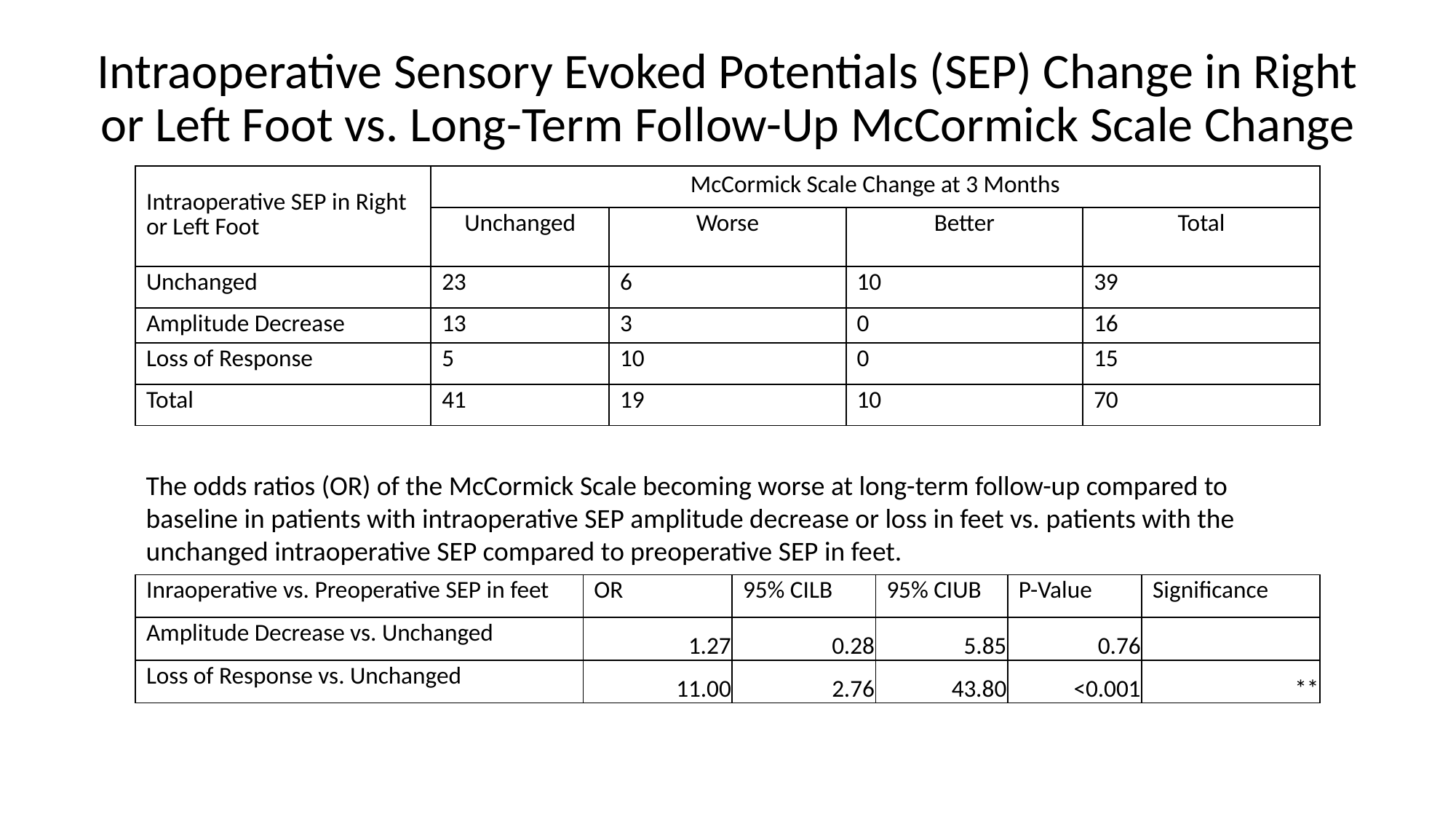

# Intraoperative Sensory Evoked Potentials (SEP) Change in Right or Left Foot vs. Long-Term Follow-Up McCormick Scale Change
| Intraoperative SEP in Right or Left Foot | McCormick Scale Change at 3 Months |  |  |  |
| --- | --- | --- | --- | --- |
|  | Unchanged | Worse | Better | Total |
| Unchanged | 23 | 6 | 10 | 39 |
| Amplitude Decrease | 13 | 3 | 0 | 16 |
| Loss of Response | 5 | 10 | 0 | 15 |
| Total | 41 | 19 | 10 | 70 |
The odds ratios (OR) of the McCormick Scale becoming worse at long-term follow-up compared to baseline in patients with intraoperative SEP amplitude decrease or loss in feet vs. patients with the unchanged intraoperative SEP compared to preoperative SEP in feet.
| Inraoperative vs. Preoperative SEP in feet | OR | 95% CILB | 95% CIUB | P-Value | Significance |
| --- | --- | --- | --- | --- | --- |
| Amplitude Decrease vs. Unchanged | 1.27 | 0.28 | 5.85 | 0.76 |  |
| Loss of Response vs. Unchanged | 11.00 | 2.76 | 43.80 | <0.001 | \*\* |